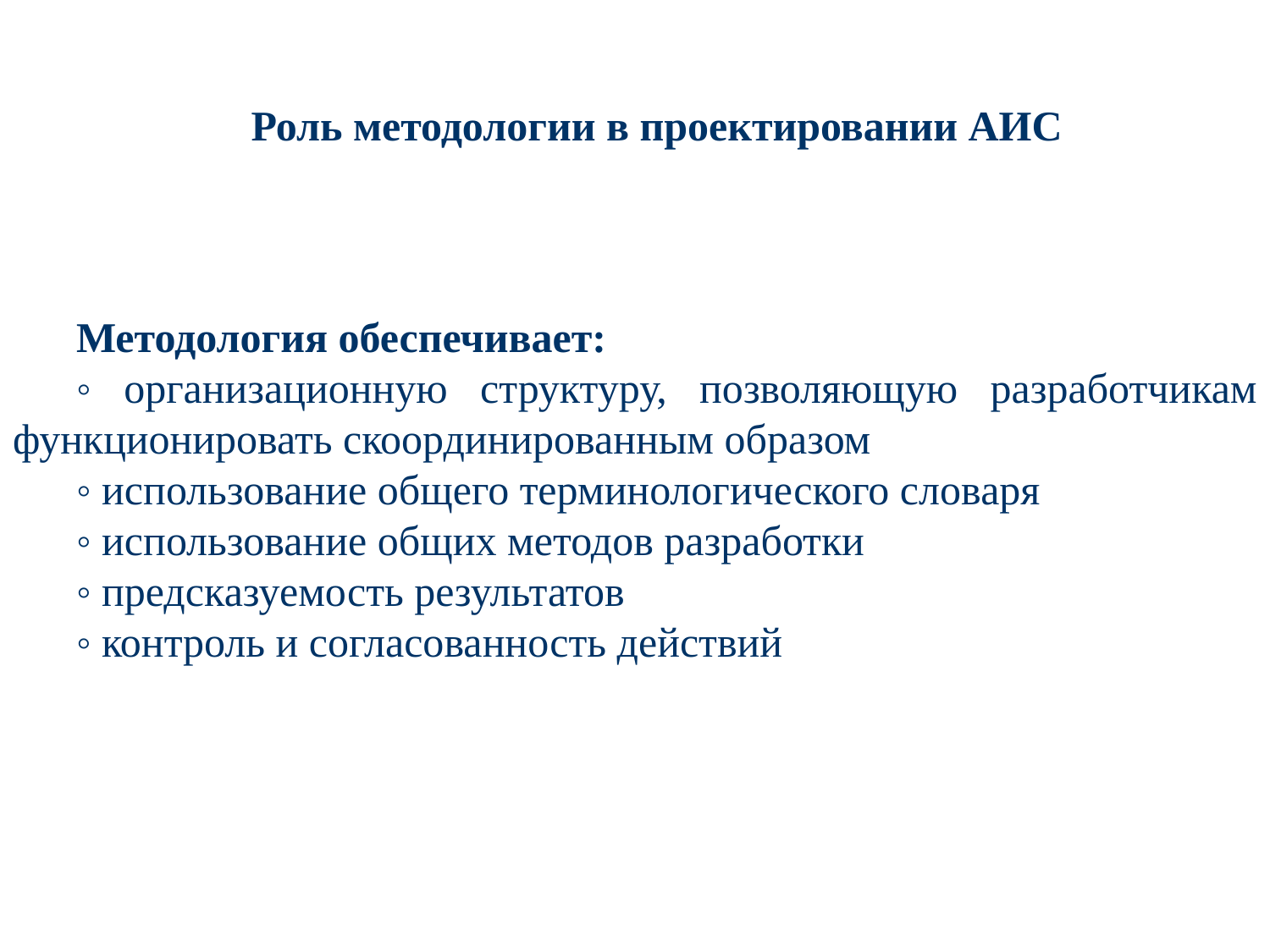

# Роль методологии в проектировании АИС
Методология обеспечивает:
◦ организационную структуру, позволяющую разработчикам функционировать скоординированным образом
◦ использование общего терминологического словаря
◦ использование общих методов разработки
◦ предсказуемость результатов
◦ контроль и согласованность действий